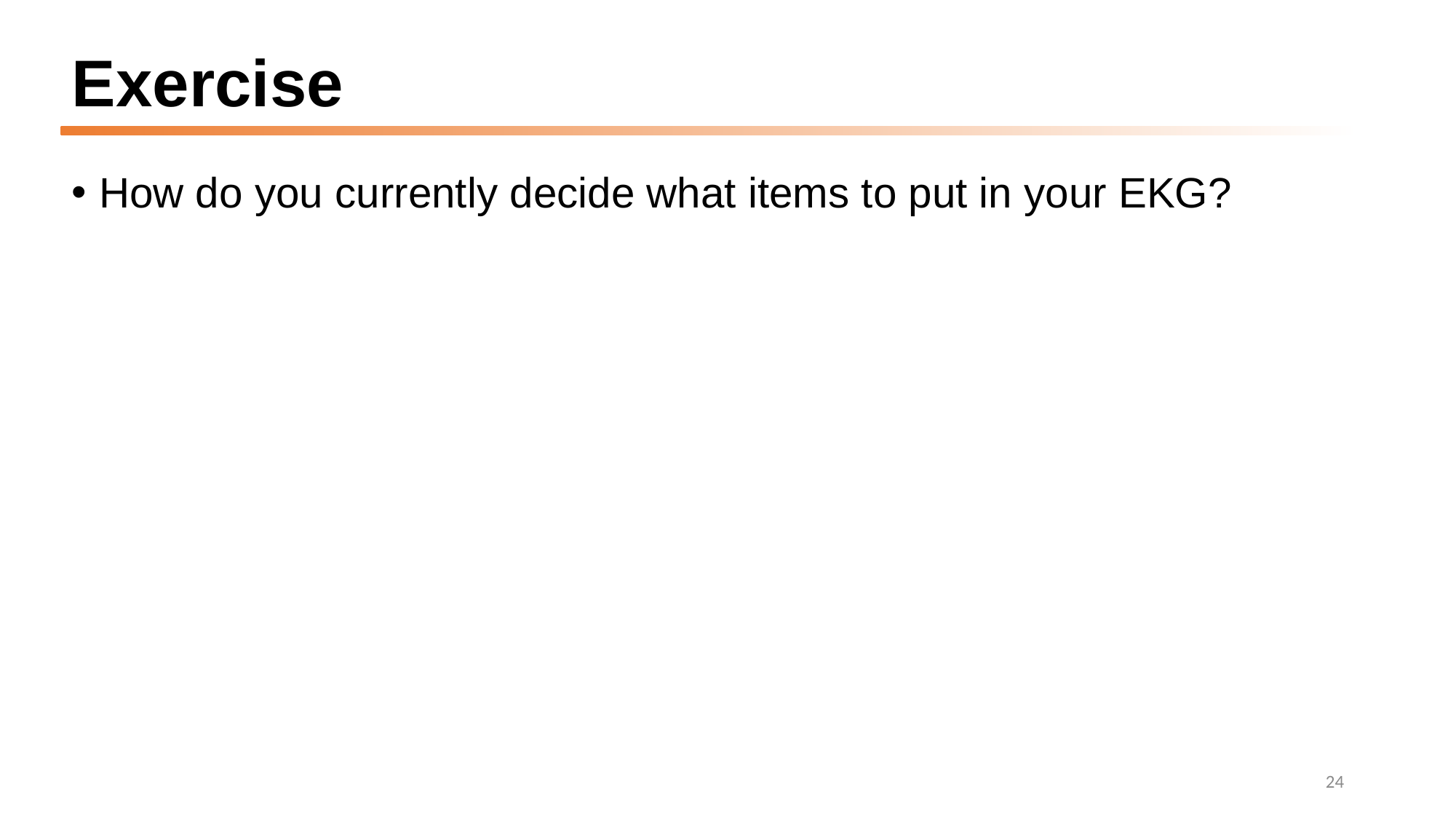

# Exercise
How do you currently decide what items to put in your EKG?
24